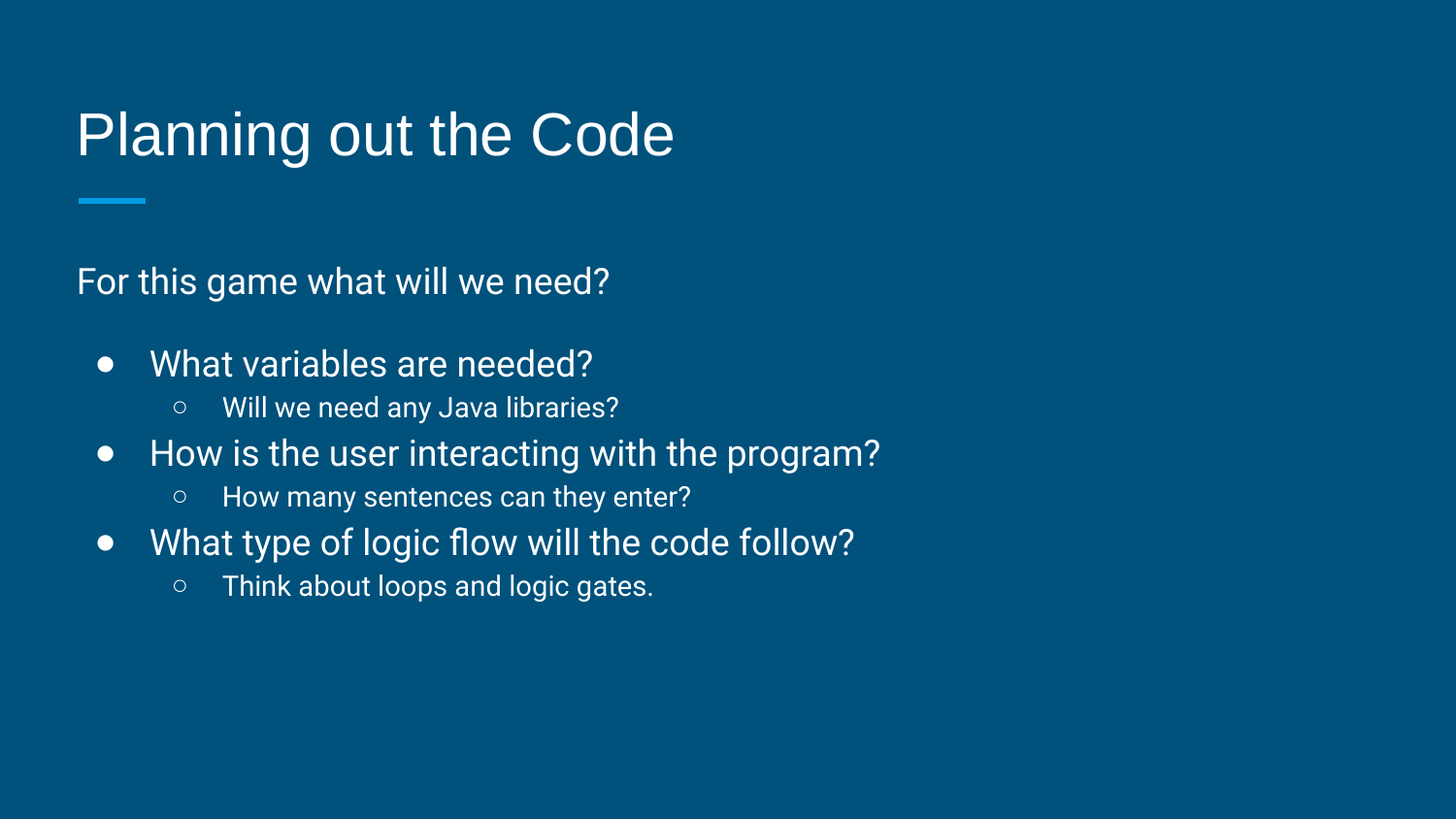

# Planning out the Code
For this game what will we need?
What variables are needed?
Will we need any Java libraries?
How is the user interacting with the program?
How many sentences can they enter?
What type of logic flow will the code follow?
Think about loops and logic gates.